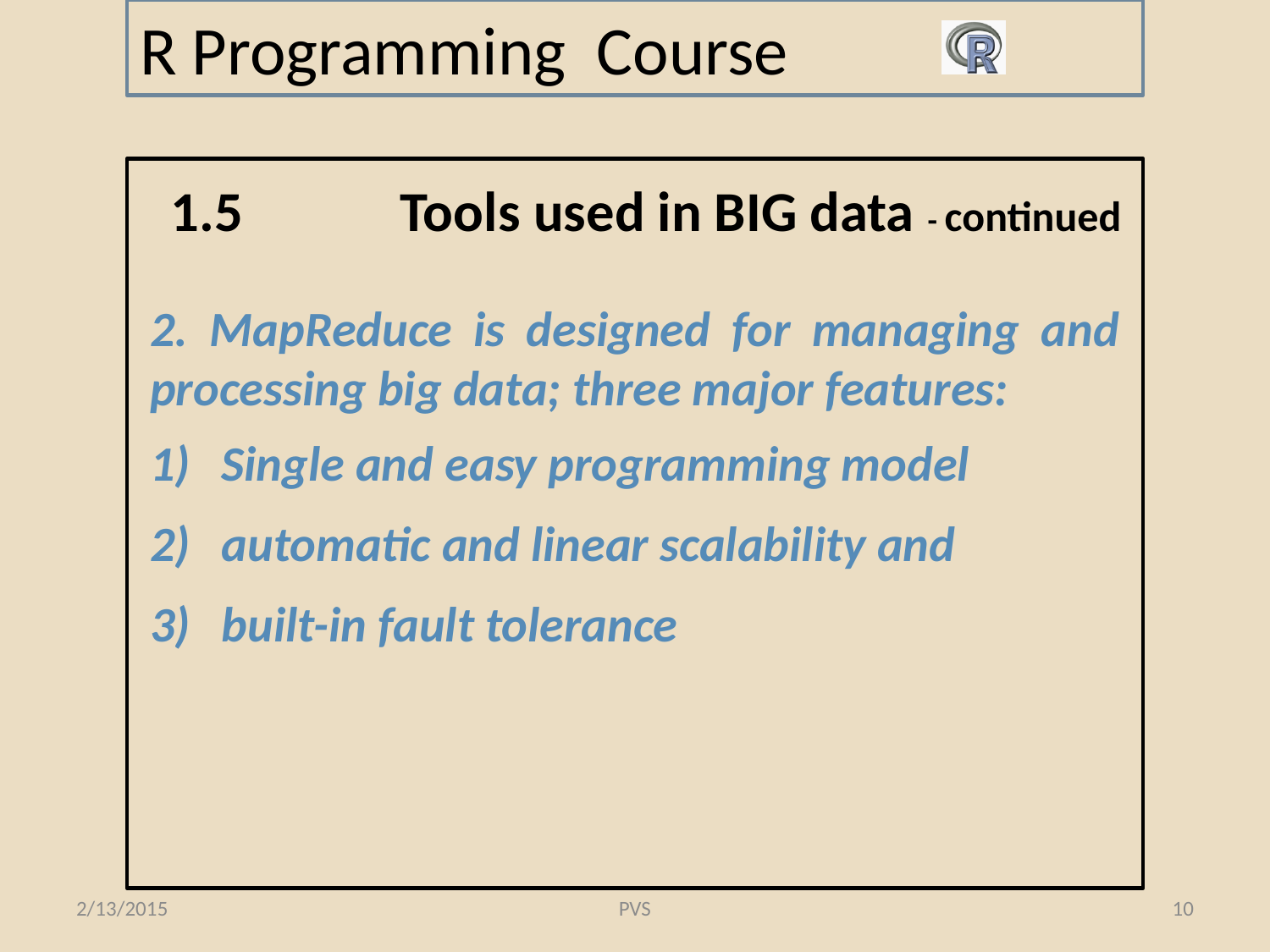

# R Programming  Course

1.5	   Tools used in BIG data - continued
2. MapReduce is designed for managing and processing big data; three major features:
Single and easy programming model
automatic and linear scalability and
built-in fault tolerance
2/13/2015
PVS
10